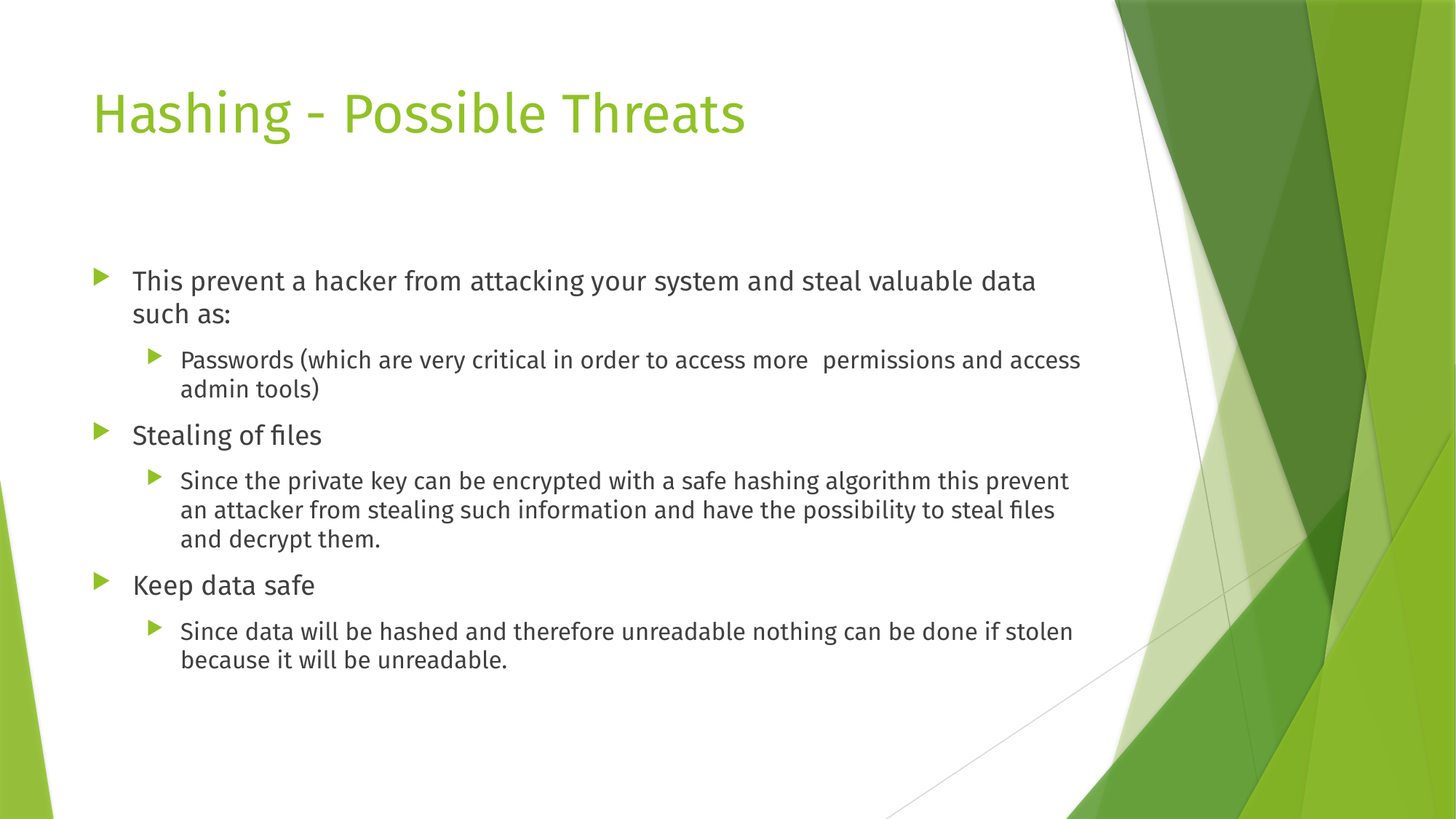

# Hashing - Possible Threats
This prevent a hacker from attacking your system and steal valuable data such as:
Passwords (which are very critical in order to access more  permissions and access admin tools)
Stealing of files
Since the private key can be encrypted with a safe hashing algorithm this prevent an attacker from stealing such information and have the possibility to steal files and decrypt them.
Keep data safe
Since data will be hashed and therefore unreadable nothing can be done if stolen because it will be unreadable.